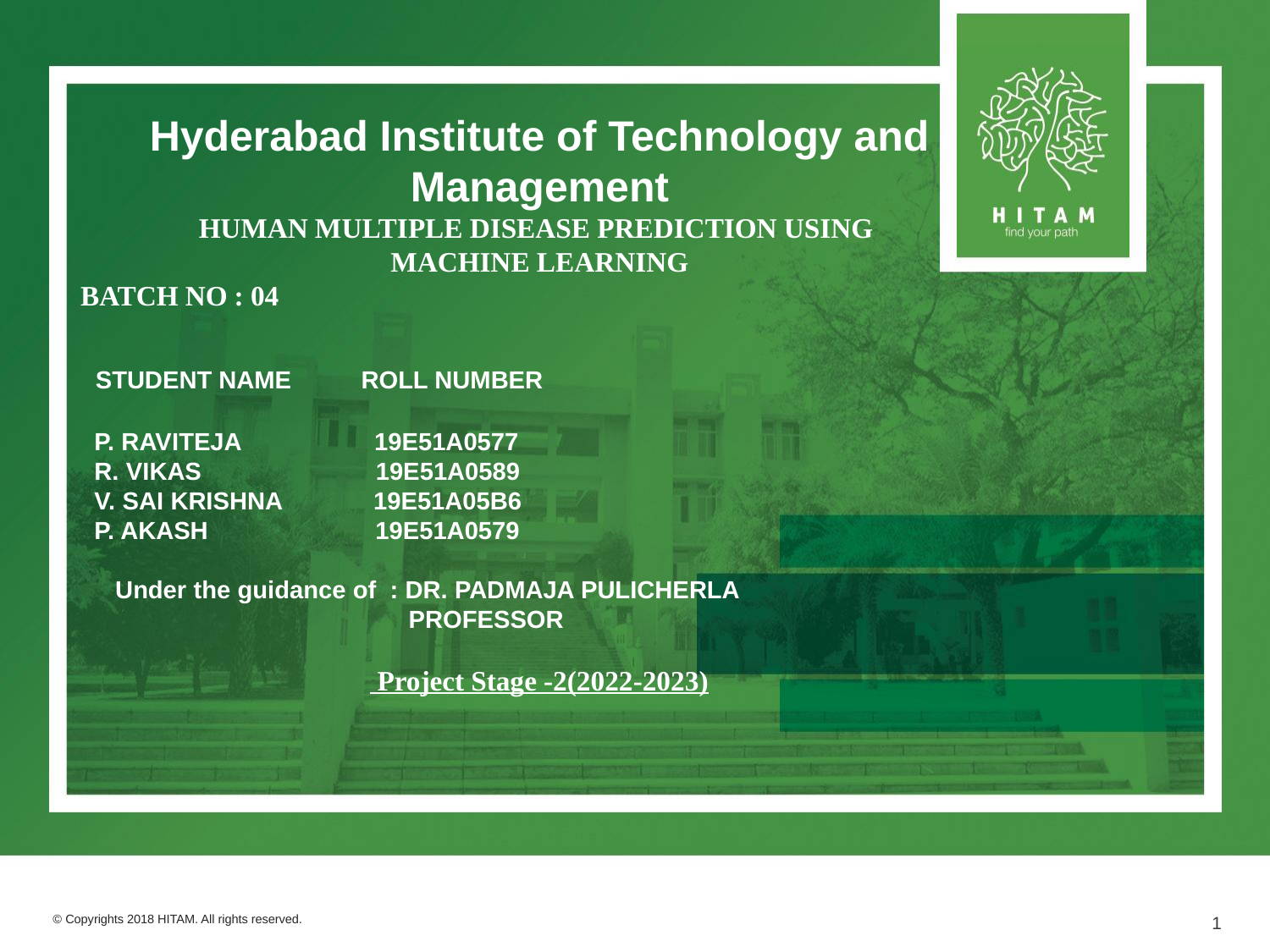

Hyderabad Institute of Technology and Management
HUMAN MULTIPLE DISEASE PREDICTION USING
MACHINE LEARNING
  BATCH NO : 04

   STUDENT NAME          ROLL NUMBER

    P. RAVITEJA                   19E51A0577
    R. VIKAS                         19E51A0589
    V. SAI KRISHNA             19E51A05B6
    P. AKASH                        19E51A0579

       Under the guidance of  : DR. PADMAJA PULICHERLA
                                                 PROFESSOR

               Project Stage -2(2022-2023)